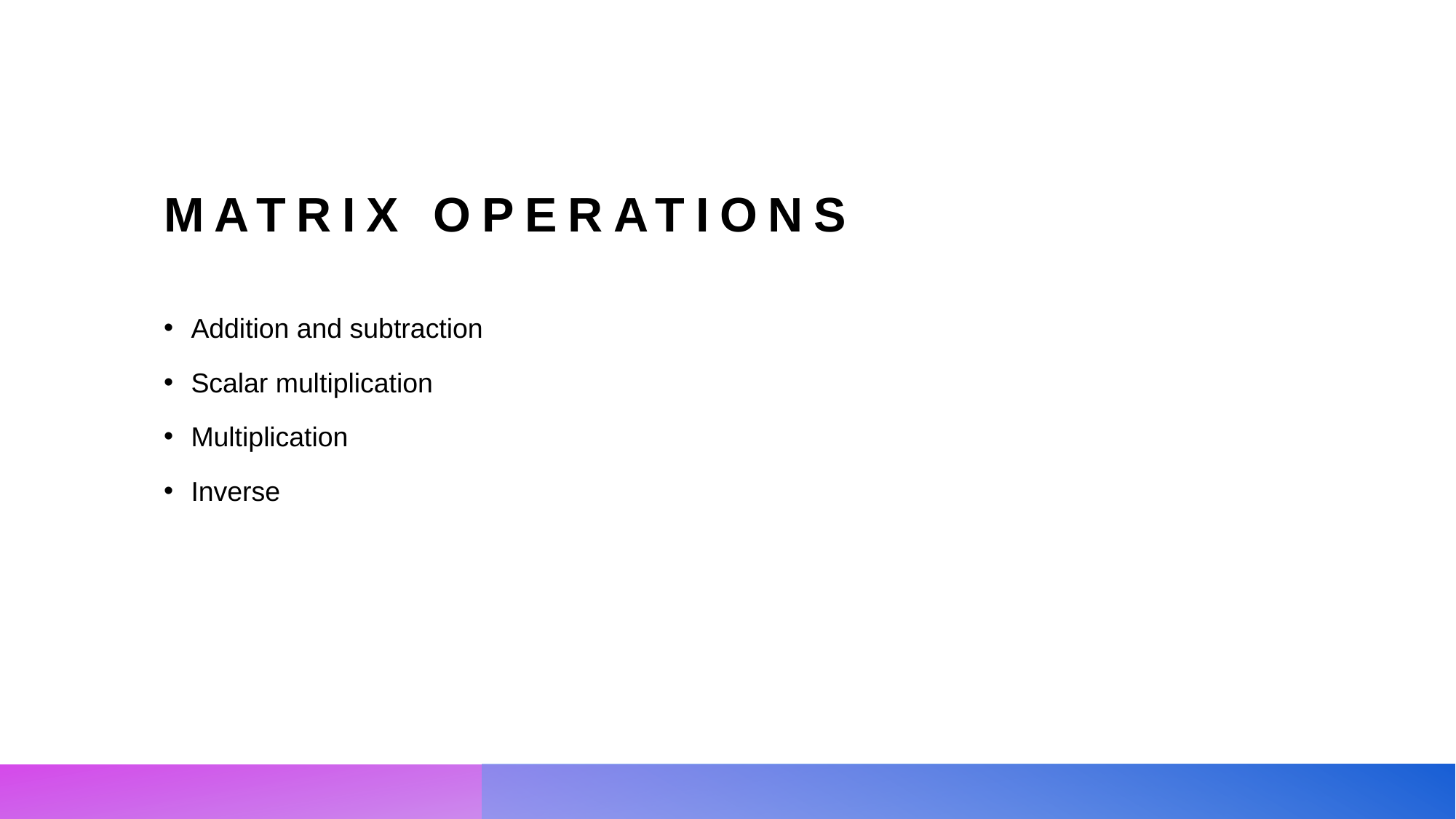

# Matrix operations

Addition and subtraction
Scalar multiplication
Multiplication
Inverse